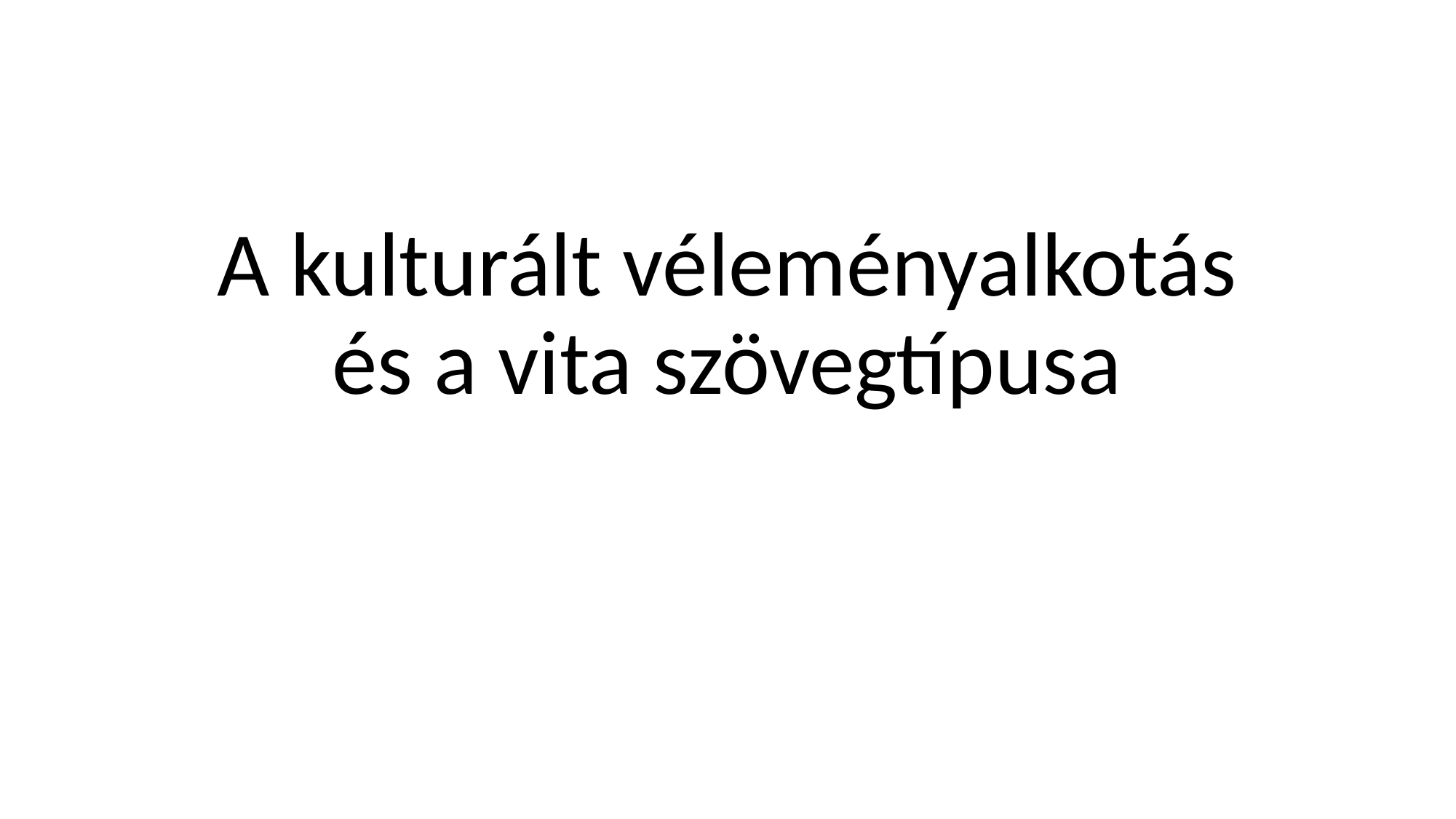

# A kulturált véleményalkotás és a vita szövegtípusa